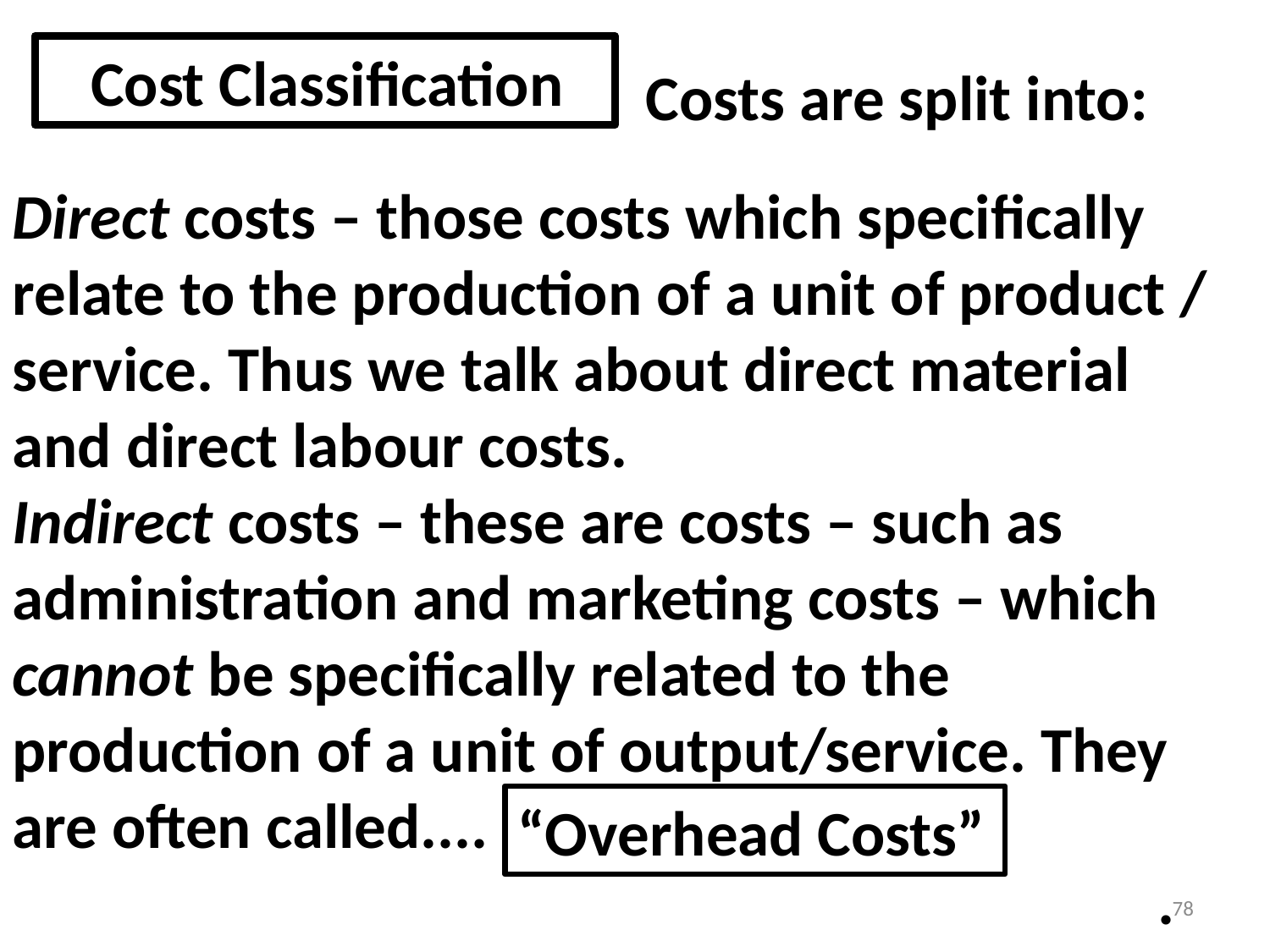

Cost Classification
                                            Costs are split into:

Direct costs – those costs which specifically relate to the production of a unit of product /
service. Thus we talk about direct material
and direct labour costs.
Indirect costs – these are costs – such as
administration and marketing costs – which
cannot be specifically related to the
production of a unit of output/service. They are often called....         													         .
“Overhead Costs”
78